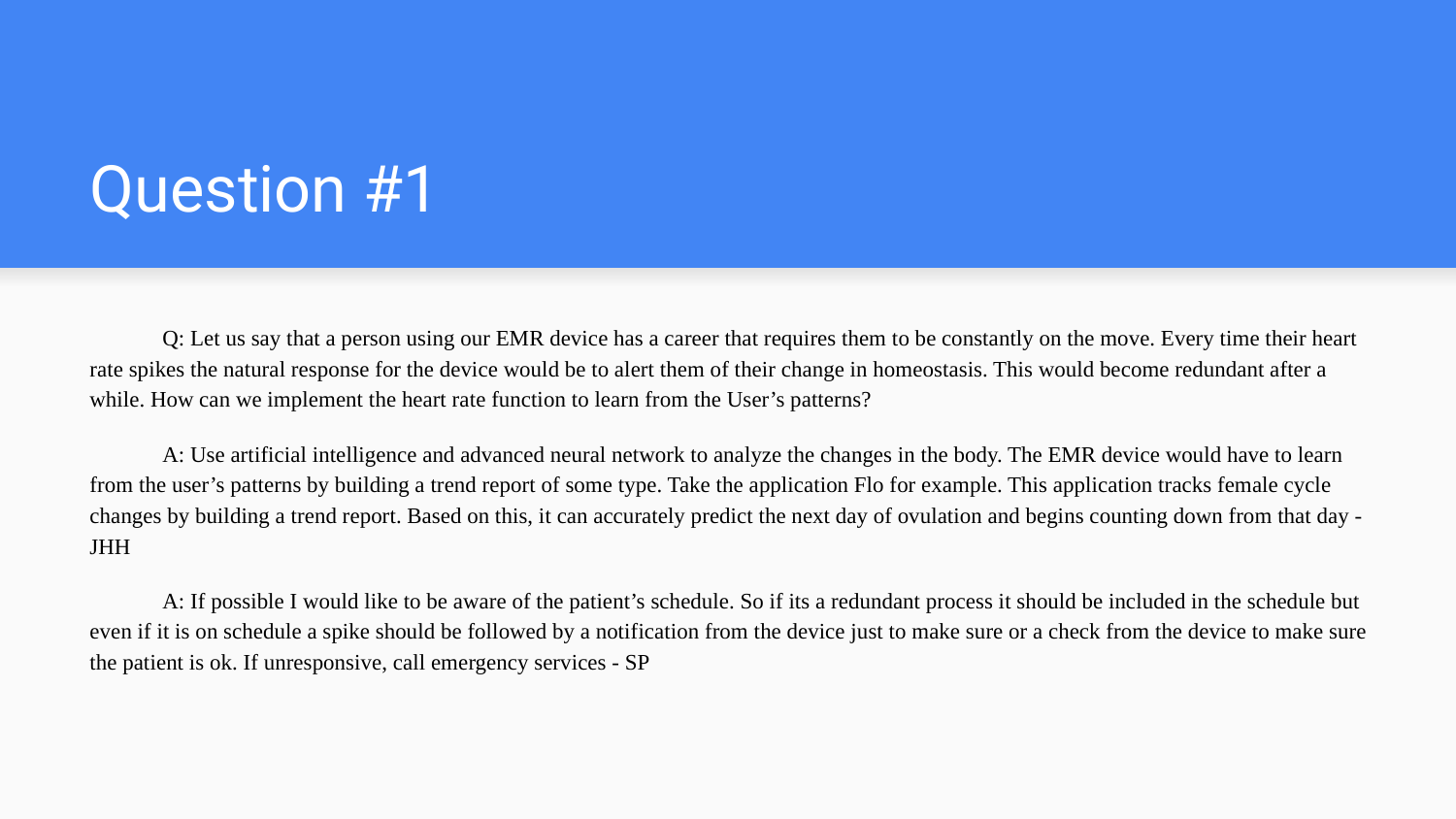

# Question #1
Q: Let us say that a person using our EMR device has a career that requires them to be constantly on the move. Every time their heart rate spikes the natural response for the device would be to alert them of their change in homeostasis. This would become redundant after a while. How can we implement the heart rate function to learn from the User’s patterns?
A: Use artificial intelligence and advanced neural network to analyze the changes in the body. The EMR device would have to learn from the user’s patterns by building a trend report of some type. Take the application Flo for example. This application tracks female cycle changes by building a trend report. Based on this, it can accurately predict the next day of ovulation and begins counting down from that day - JHH
A: If possible I would like to be aware of the patient’s schedule. So if its a redundant process it should be included in the schedule but even if it is on schedule a spike should be followed by a notification from the device just to make sure or a check from the device to make sure the patient is ok. If unresponsive, call emergency services - SP